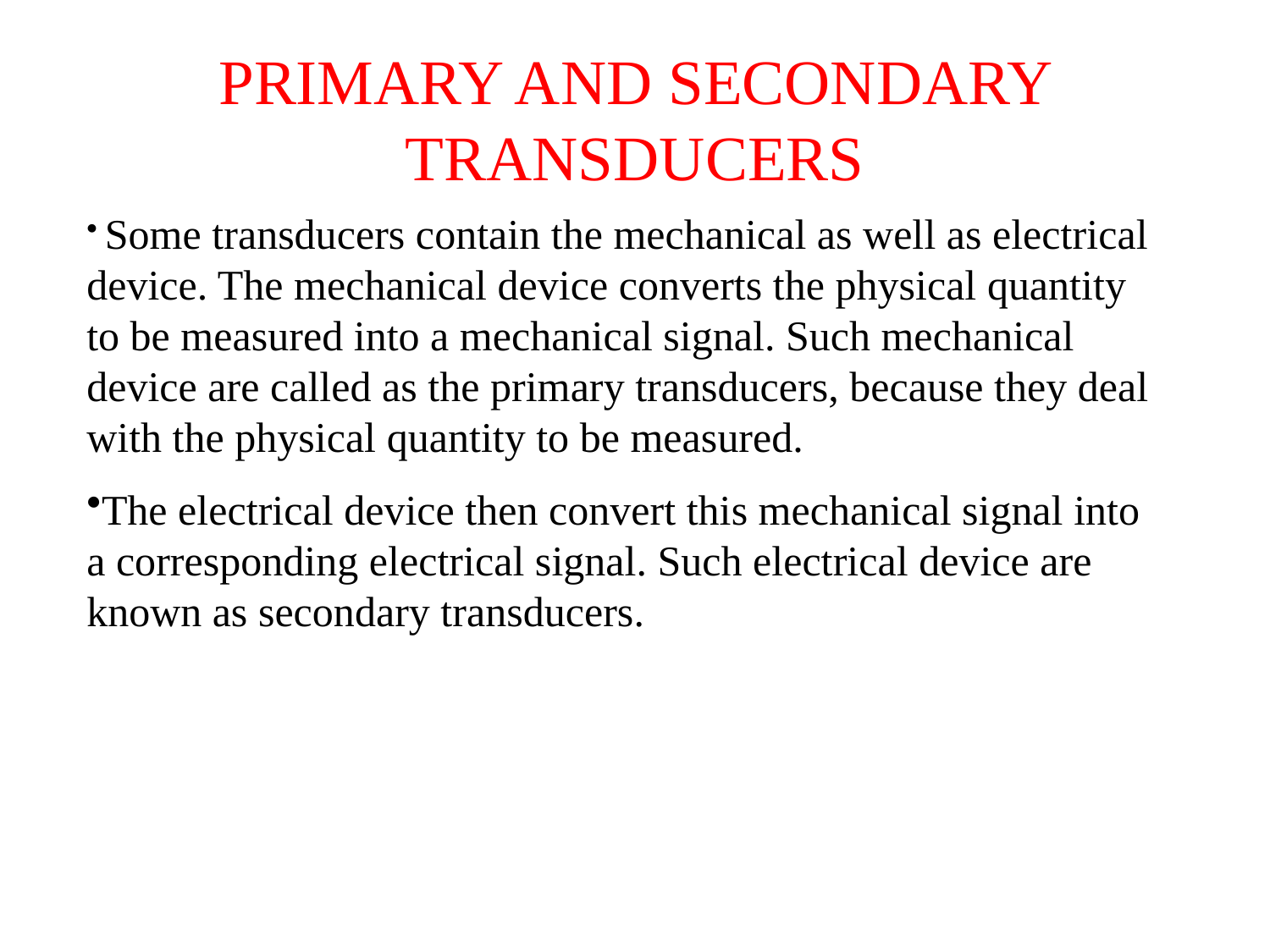

# PRIMARY AND SECONDARY TRANSDUCERS
 Some transducers contain the mechanical as well as electrical device. The mechanical device converts the physical quantity to be measured into a mechanical signal. Such mechanical device are called as the primary transducers, because they deal with the physical quantity to be measured.
The electrical device then convert this mechanical signal into a corresponding electrical signal. Such electrical device are known as secondary transducers.